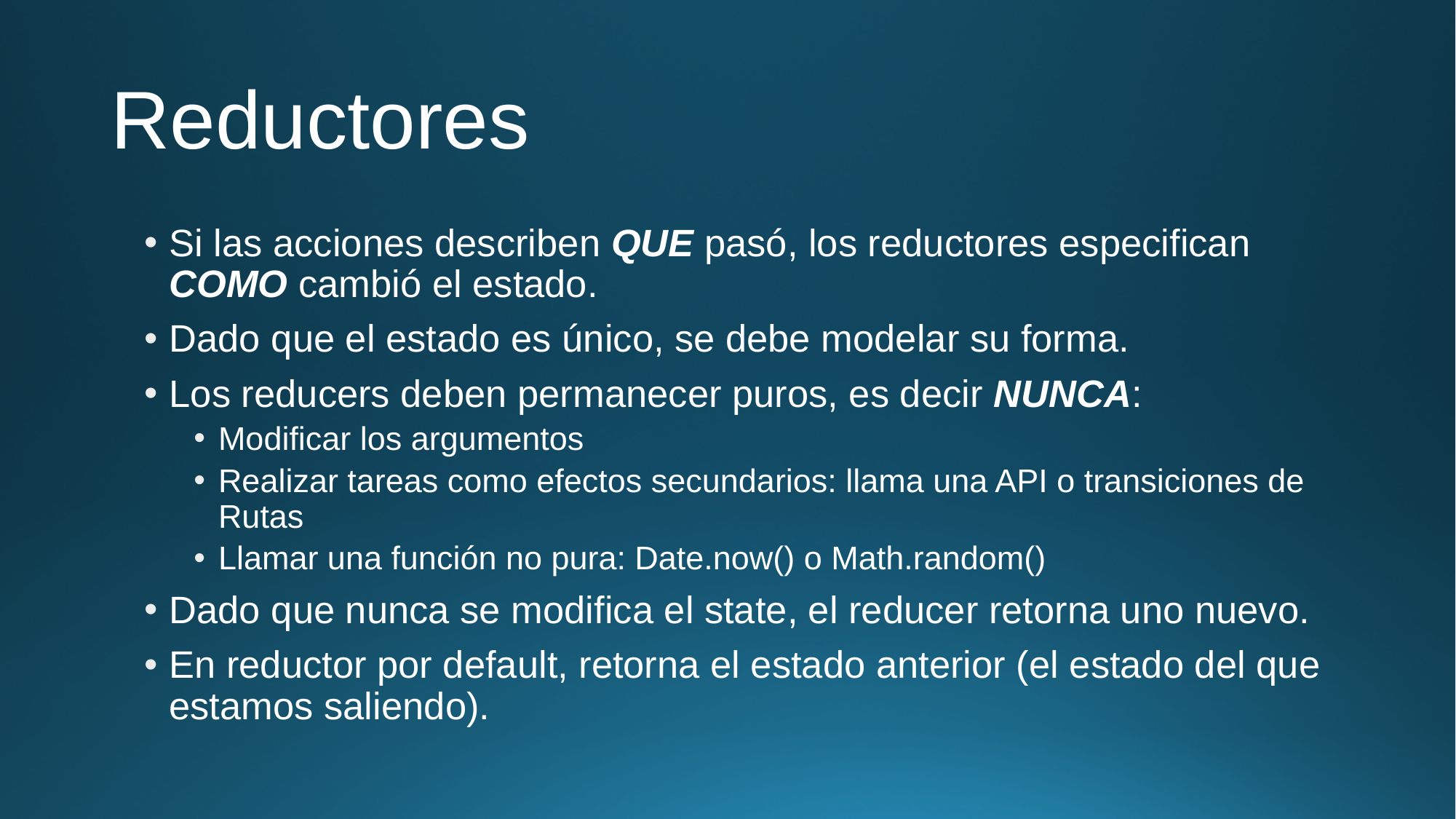

# Reductores
Si las acciones describen QUE pasó, los reductores especifican COMO cambió el estado.
Dado que el estado es único, se debe modelar su forma.
Los reducers deben permanecer puros, es decir NUNCA:
Modificar los argumentos
Realizar tareas como efectos secundarios: llama una API o transiciones de Rutas
Llamar una función no pura: Date.now() o Math.random()
Dado que nunca se modifica el state, el reducer retorna uno nuevo.
En reductor por default, retorna el estado anterior (el estado del que estamos saliendo).